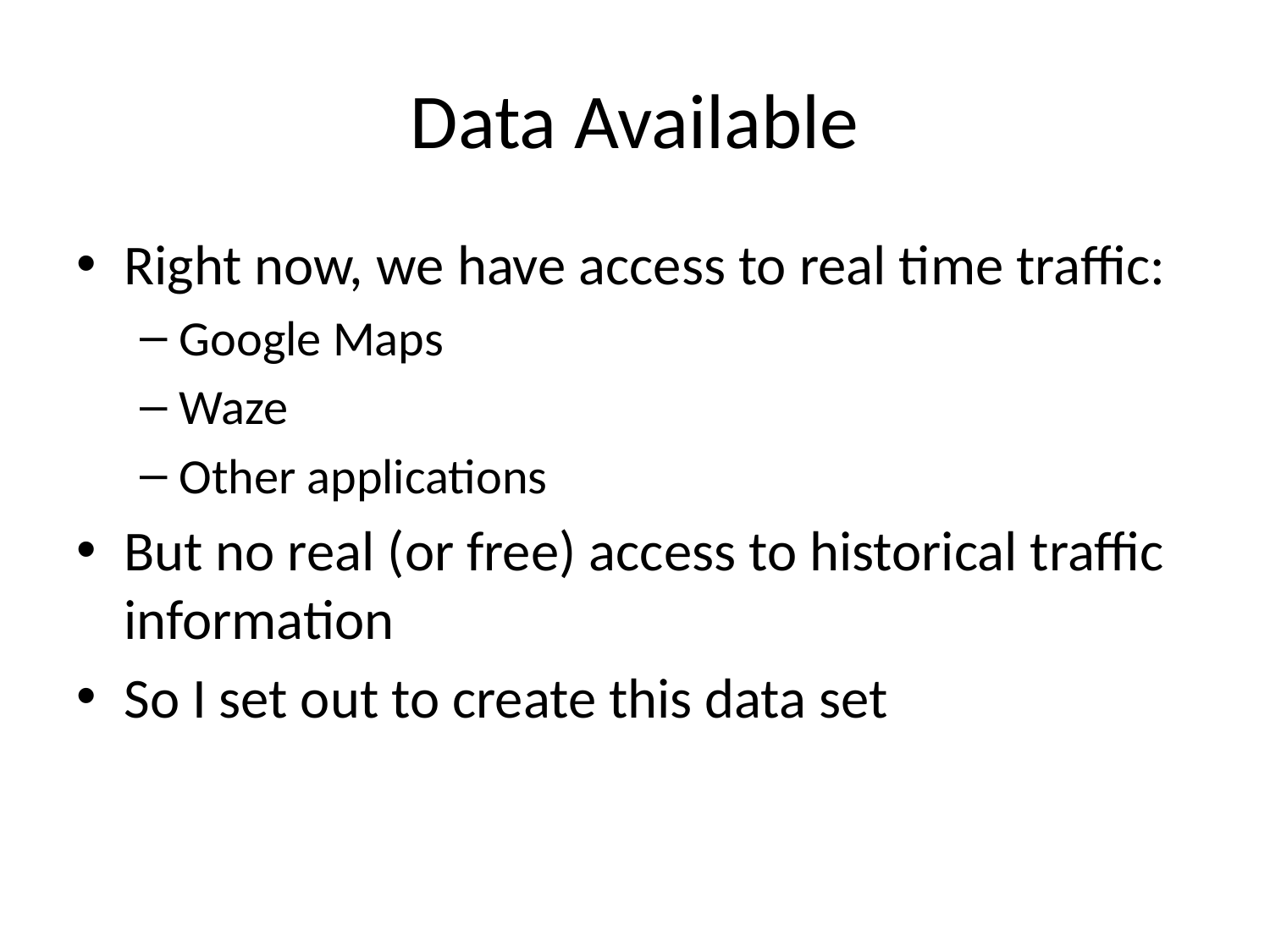

# Data Available
Right now, we have access to real time traffic:
Google Maps
Waze
Other applications
But no real (or free) access to historical traffic information
So I set out to create this data set